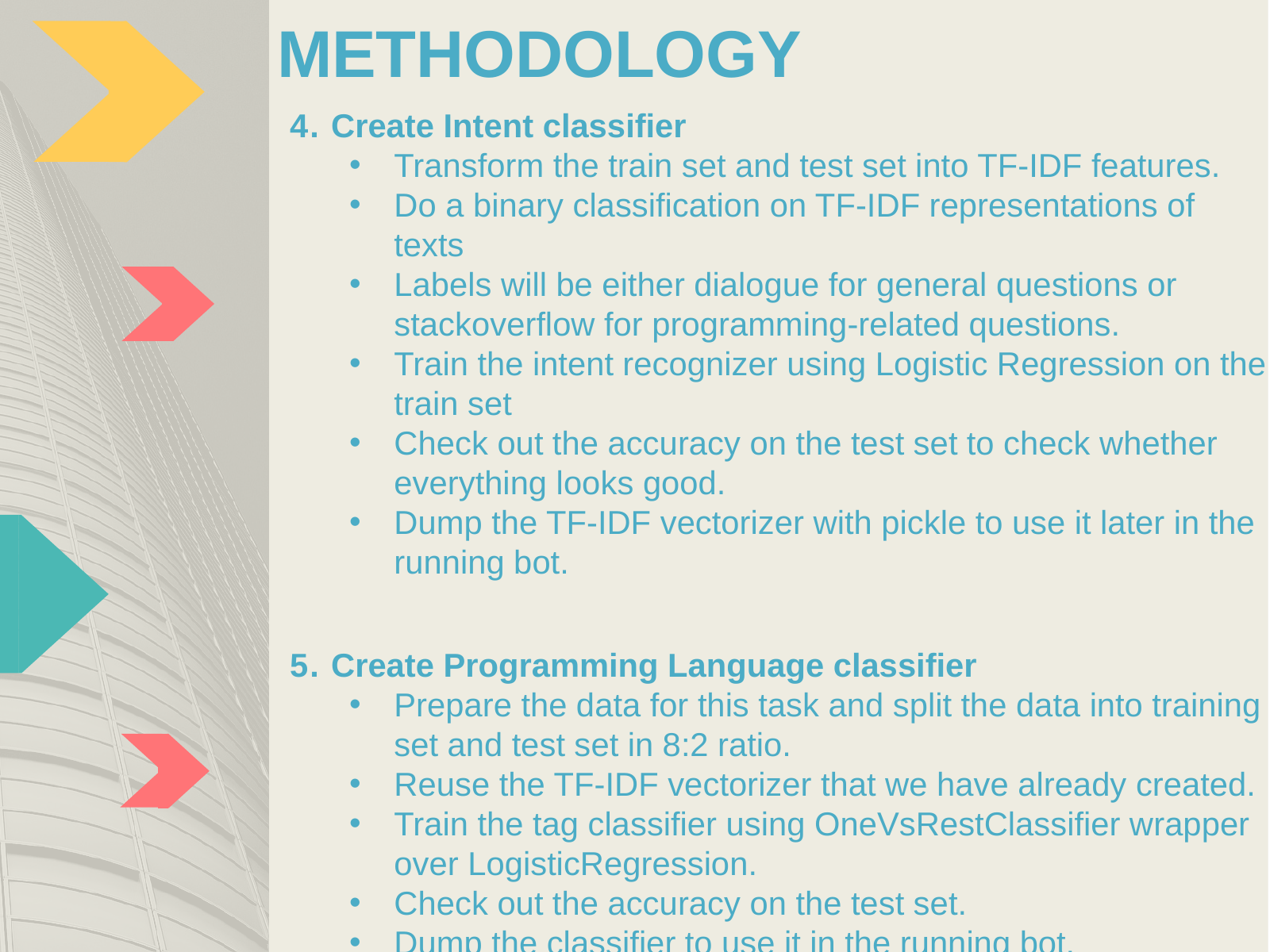

# METHODOLOGY

4. Create Intent classifier
Transform the train set and test set into TF-IDF features.
Do a binary classification on TF-IDF representations of texts
Labels will be either dialogue for general questions or stackoverflow for programming-related questions.
Train the intent recognizer using Logistic Regression on the train set
Check out the accuracy on the test set to check whether everything looks good.
Dump the TF-IDF vectorizer with pickle to use it later in the running bot.

5. Create Programming Language classifier
Prepare the data for this task and split the data into training set and test set in 8:2 ratio.
Reuse the TF-IDF vectorizer that we have already created.
Train the tag classifier using OneVsRestClassifier wrapper over LogisticRegression.
Check out the accuracy on the test set.
Dump the classifier to use it in the running bot.